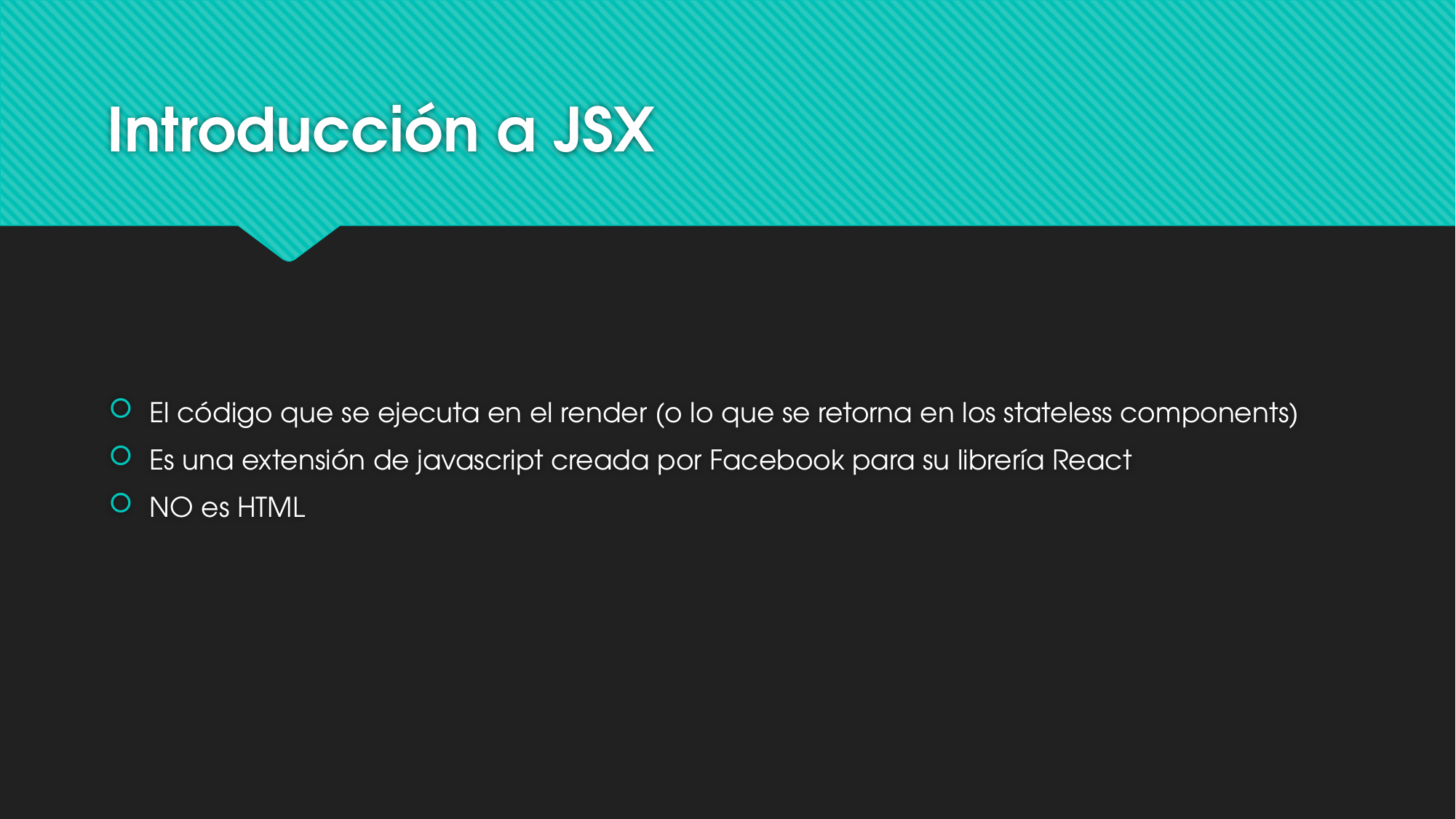

# Introducción a JSX
El código que se ejecuta en el render (o lo que se retorna en los stateless components)
Es una extensión de javascript creada por Facebook para su librería React
NO es HTML